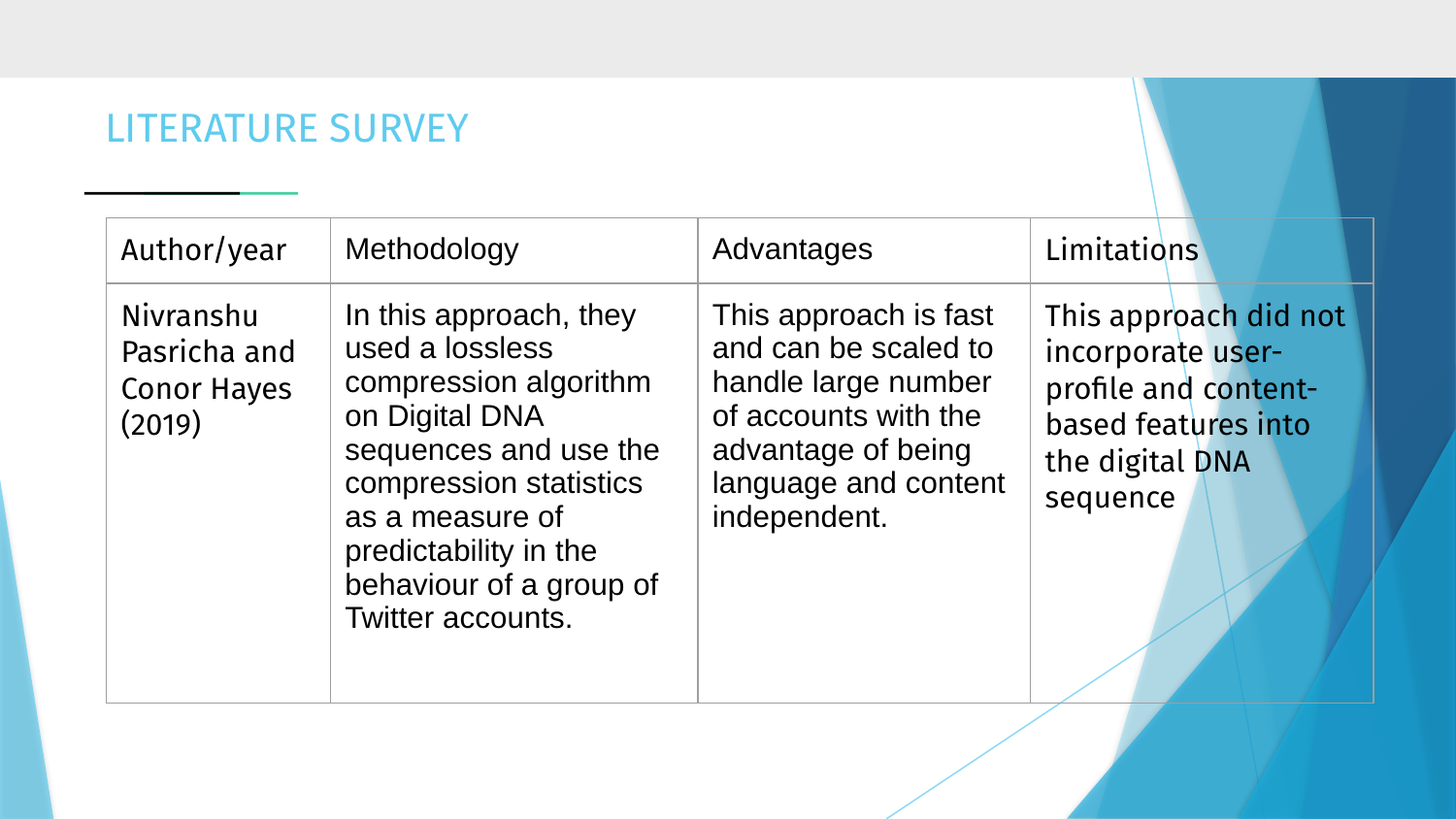

# LITERATURE SURVEY
| Author/year | Methodology | Advantages | Limitations |
| --- | --- | --- | --- |
| Nivranshu Pasricha and Conor Hayes (2019) | In this approach, they used a lossless compression algorithm on Digital DNA sequences and use the compression statistics as a measure of predictability in the behaviour of a group of Twitter accounts. | This approach is fast and can be scaled to handle large number of accounts with the advantage of being language and content independent. | This approach did not incorporate user-profile and content-based features into the digital DNA sequence |